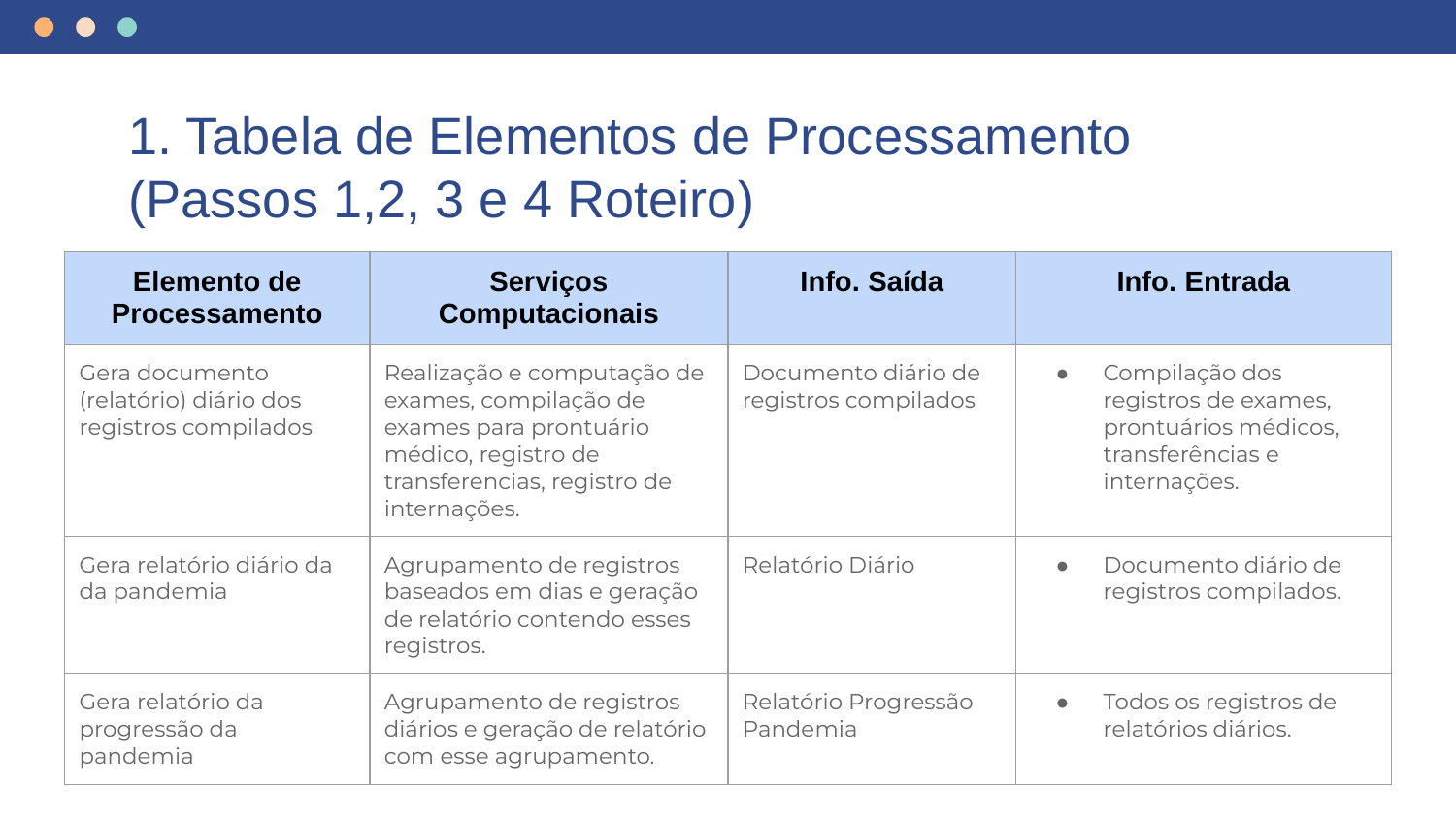

# 1. Tabela de Elementos de Processamento (Passos 1,2, 3 e 4 Roteiro)
| Elemento de Processamento | Serviços Computacionais | Info. Saída | Info. Entrada |
| --- | --- | --- | --- |
| Gera documento (relatório) diário dos registros compilados | Realização e computação de exames, compilação de exames para prontuário médico, registro de transferencias, registro de internações. | Documento diário de registros compilados | Compilação dos registros de exames, prontuários médicos, transferências e internações. |
| Gera relatório diário da da pandemia | Agrupamento de registros baseados em dias e geração de relatório contendo esses registros. | Relatório Diário | Documento diário de registros compilados. |
| Gera relatório da progressão da pandemia | Agrupamento de registros diários e geração de relatório com esse agrupamento. | Relatório Progressão Pandemia | Todos os registros de relatórios diários. |